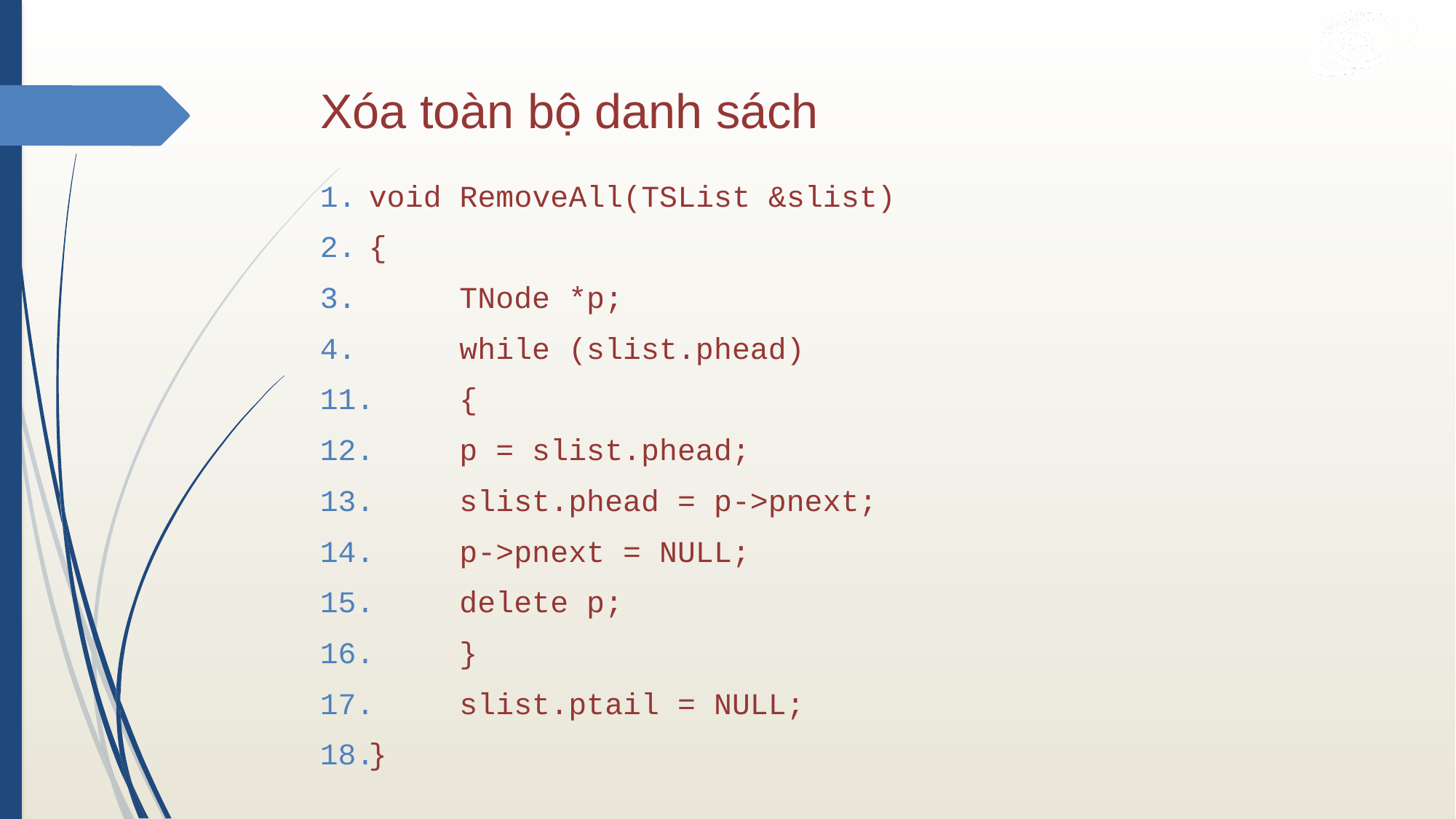

# Xóa toàn bộ danh sách
void RemoveAll(TSList &slist)
{
		TNode *p;
		while (slist.phead)
		{
				p = slist.phead;
				slist.phead = p->pnext;
				p->pnext = NULL;
				delete p;
		}
		slist.ptail = NULL;
}